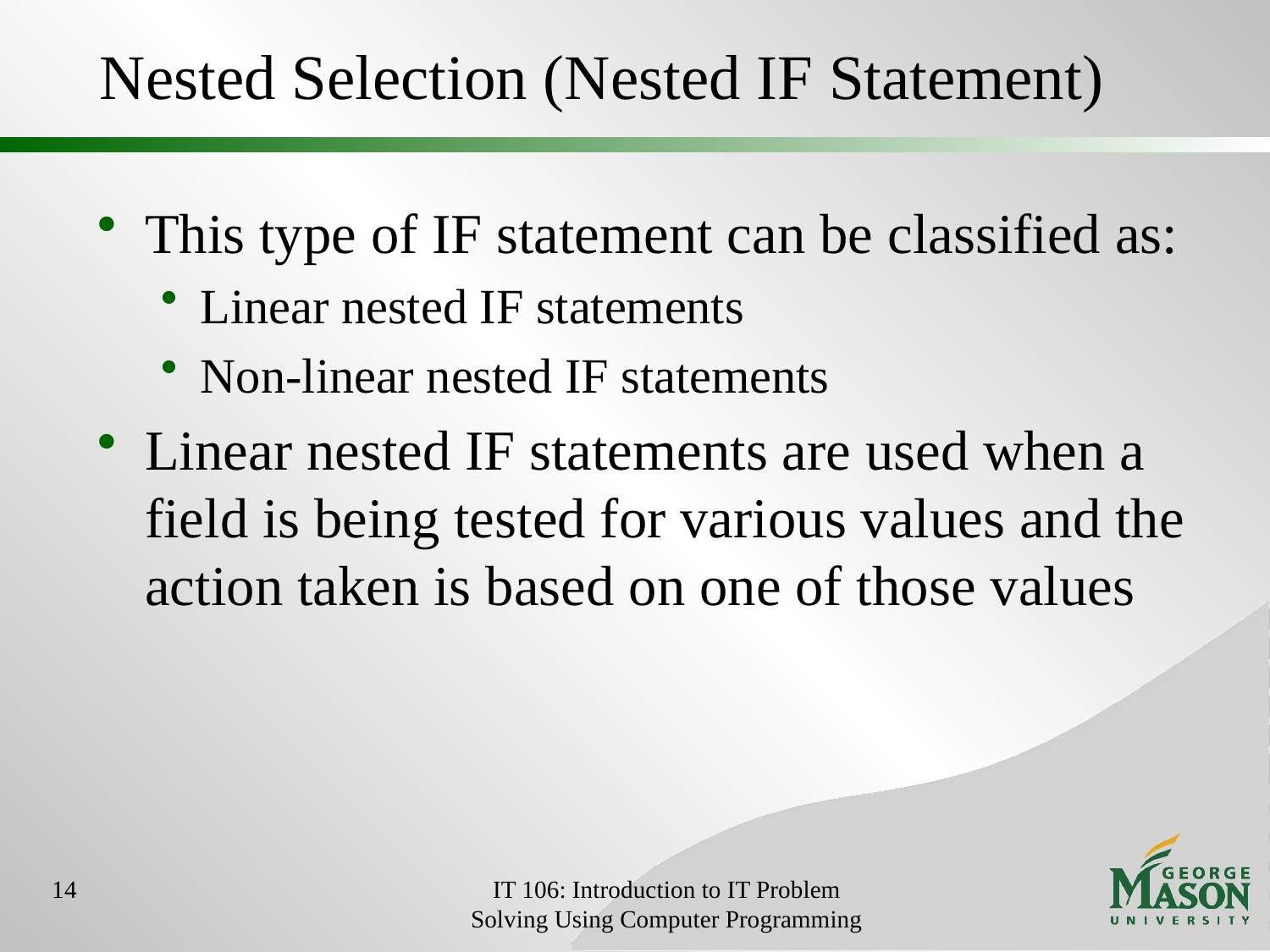

# Nested Selection (Nested IF Statement)
This type of IF statement can be classified as:
Linear nested IF statements
Non-linear nested IF statements
Linear nested IF statements are used when a field is being tested for various values and the action taken is based on one of those values
14
IT 106: Introduction to IT Problem Solving Using Computer Programming